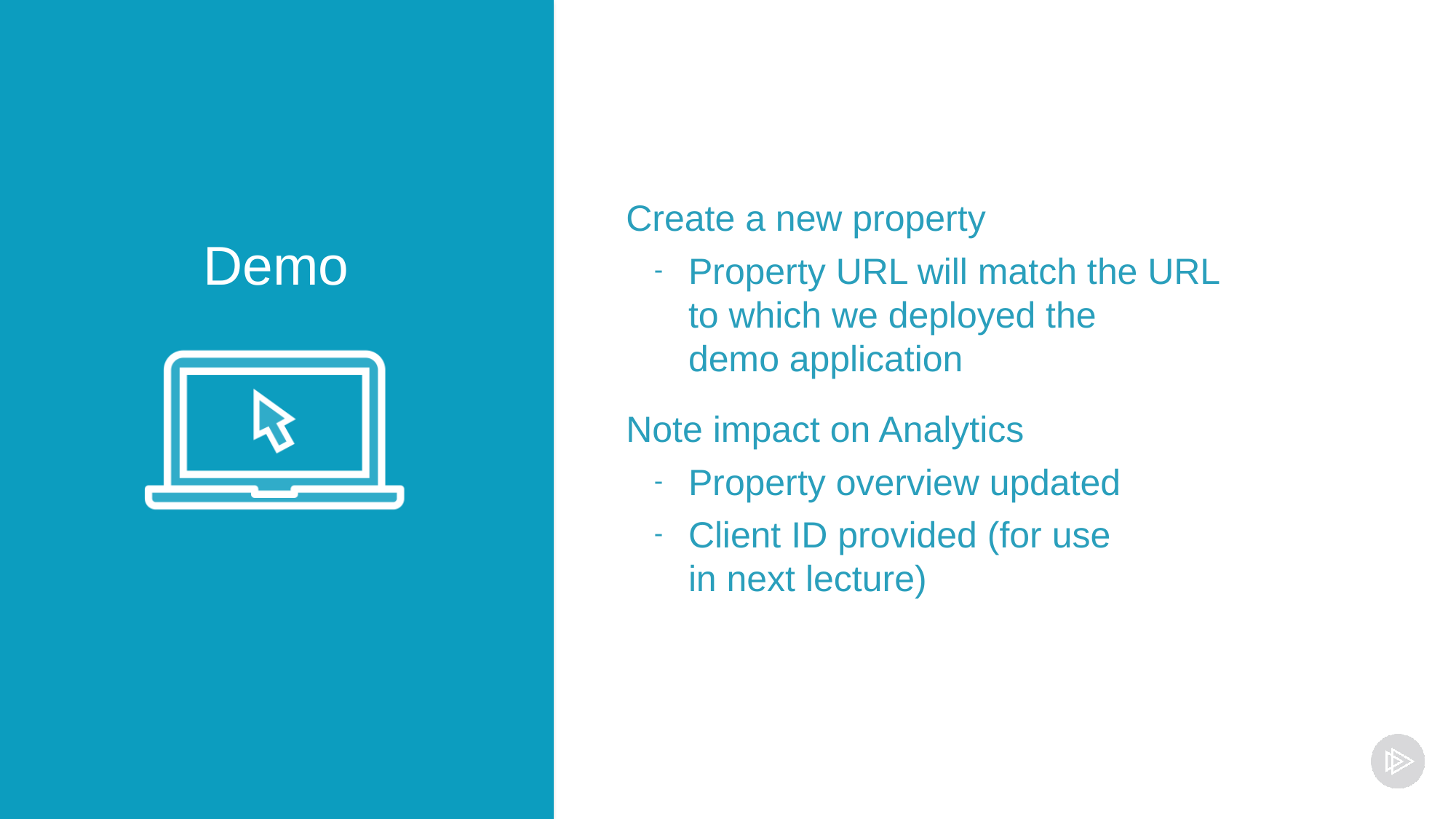

Create a new property
Property URL will match the URL
to which we deployed the
demo application
Note impact on Analytics
Property overview updated
Client ID provided (for use
in next lecture)